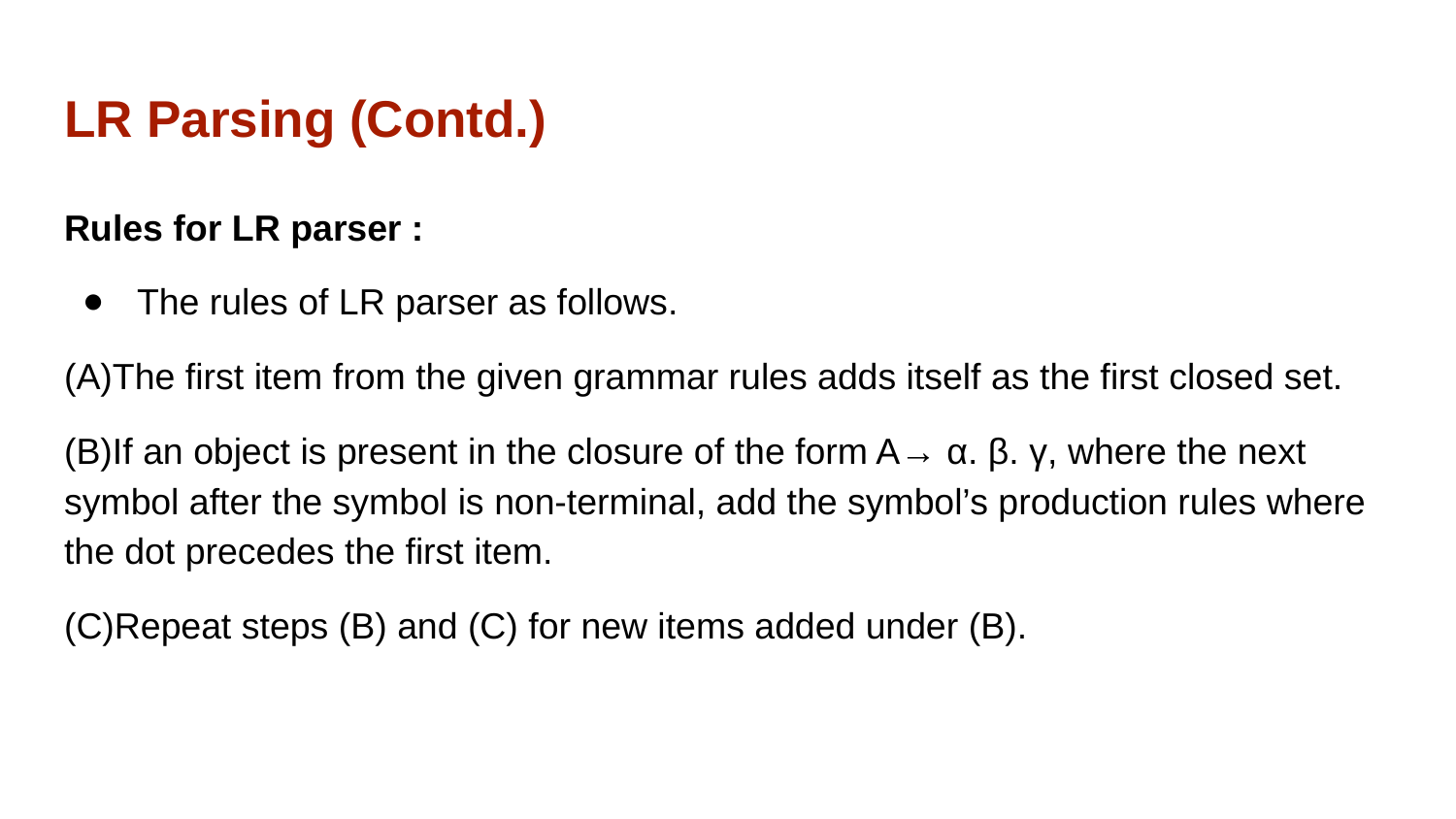

# LR Parsing (Contd.)

Rules for LR parser :
The rules of LR parser as follows.
(A)The first item from the given grammar rules adds itself as the first closed set.
(B)If an object is present in the closure of the form A→ α. β. γ, where the next symbol after the symbol is non-terminal, add the symbol’s production rules where the dot precedes the first item.
(C)Repeat steps (B) and (C) for new items added under (B).